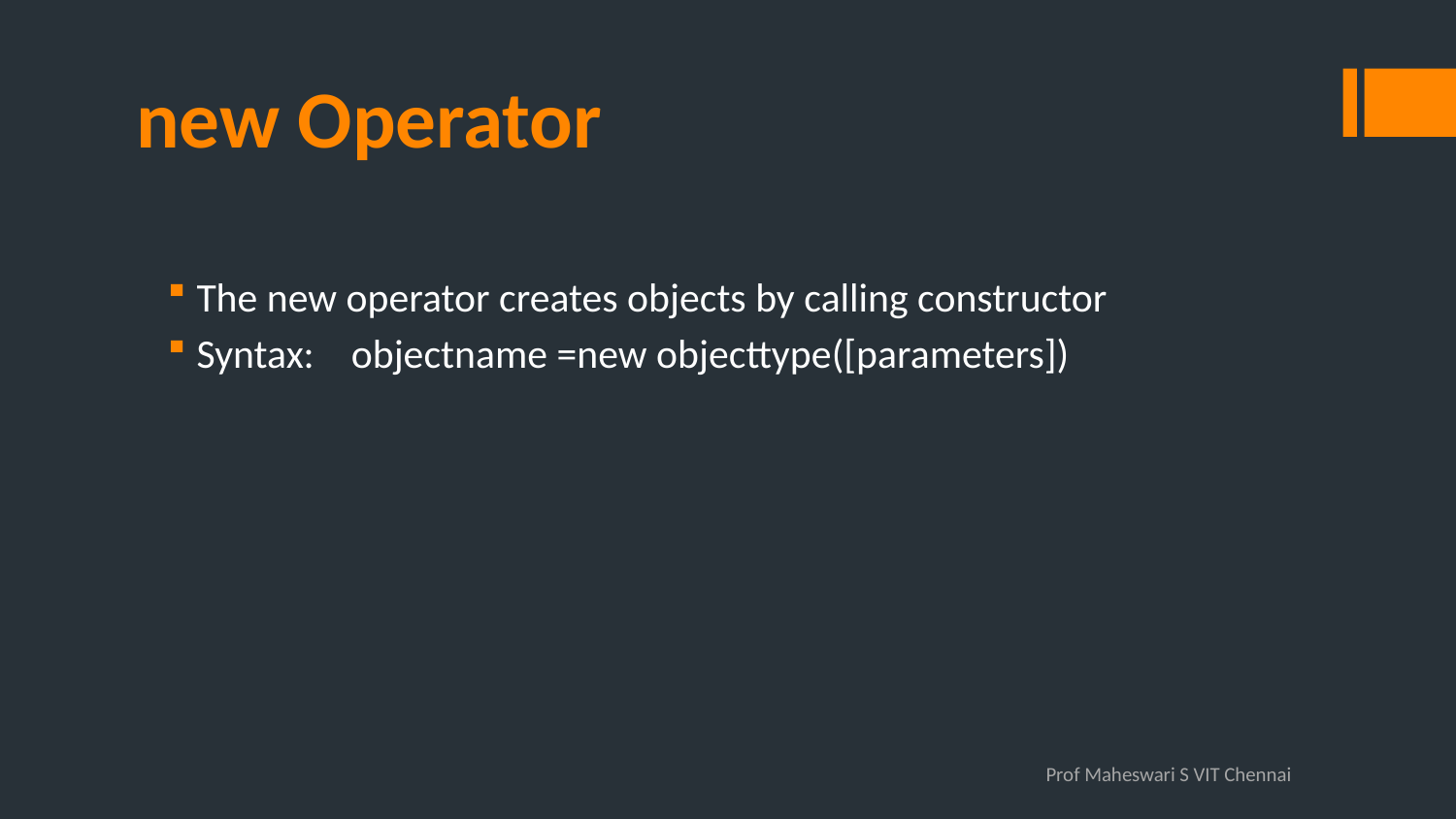

# new Operator
The new operator creates objects by calling constructor
Syntax:    objectname =new objecttype([parameters])
Prof Maheswari S VIT Chennai